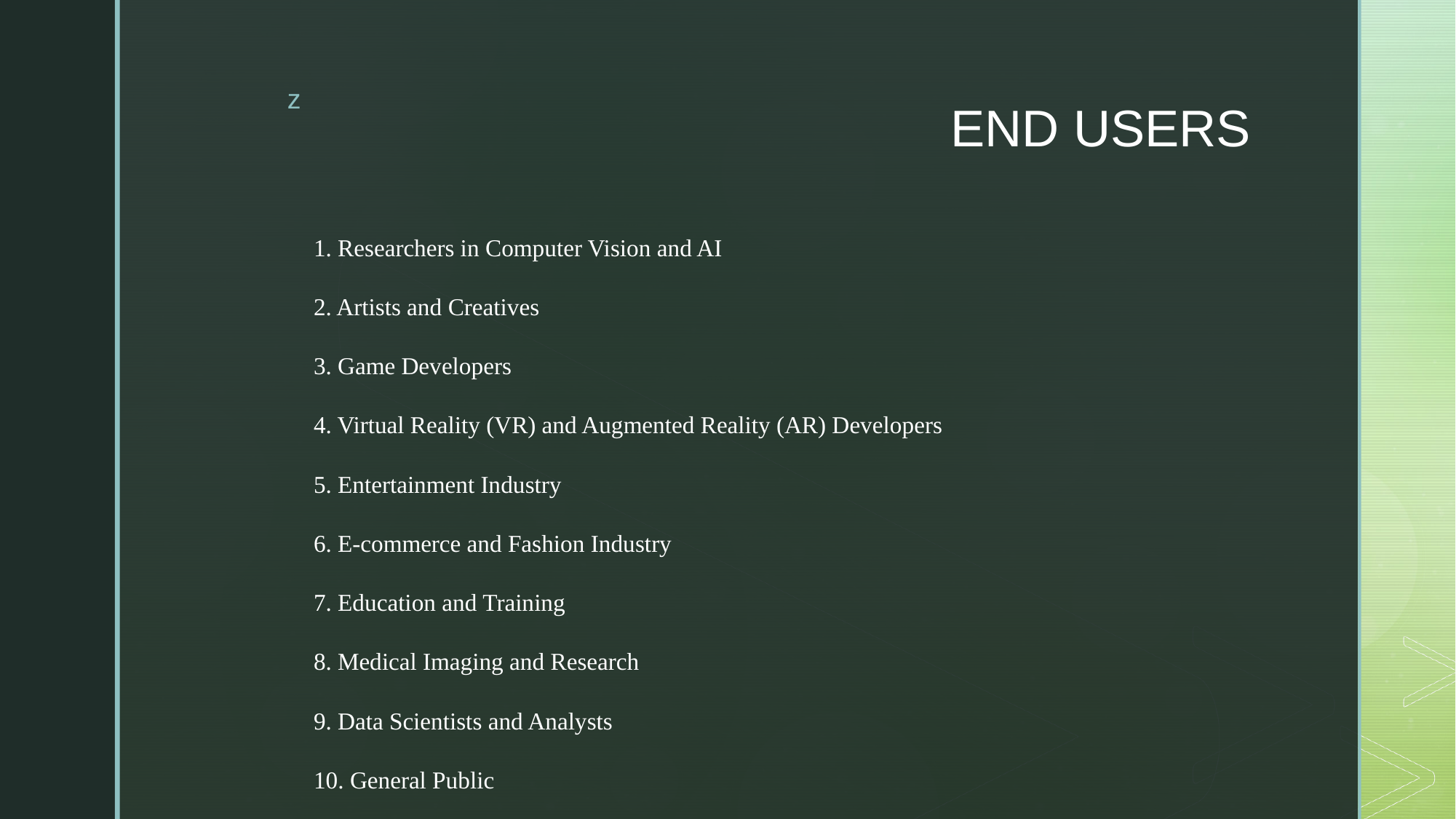

# END USERS

1. Researchers in Computer Vision and AI
2. Artists and Creatives
3. Game Developers
4. Virtual Reality (VR) and Augmented Reality (AR) Developers
5. Entertainment Industry
6. E-commerce and Fashion Industry
7. Education and Training
8. Medical Imaging and Research
9. Data Scientists and Analysts
10. General Public